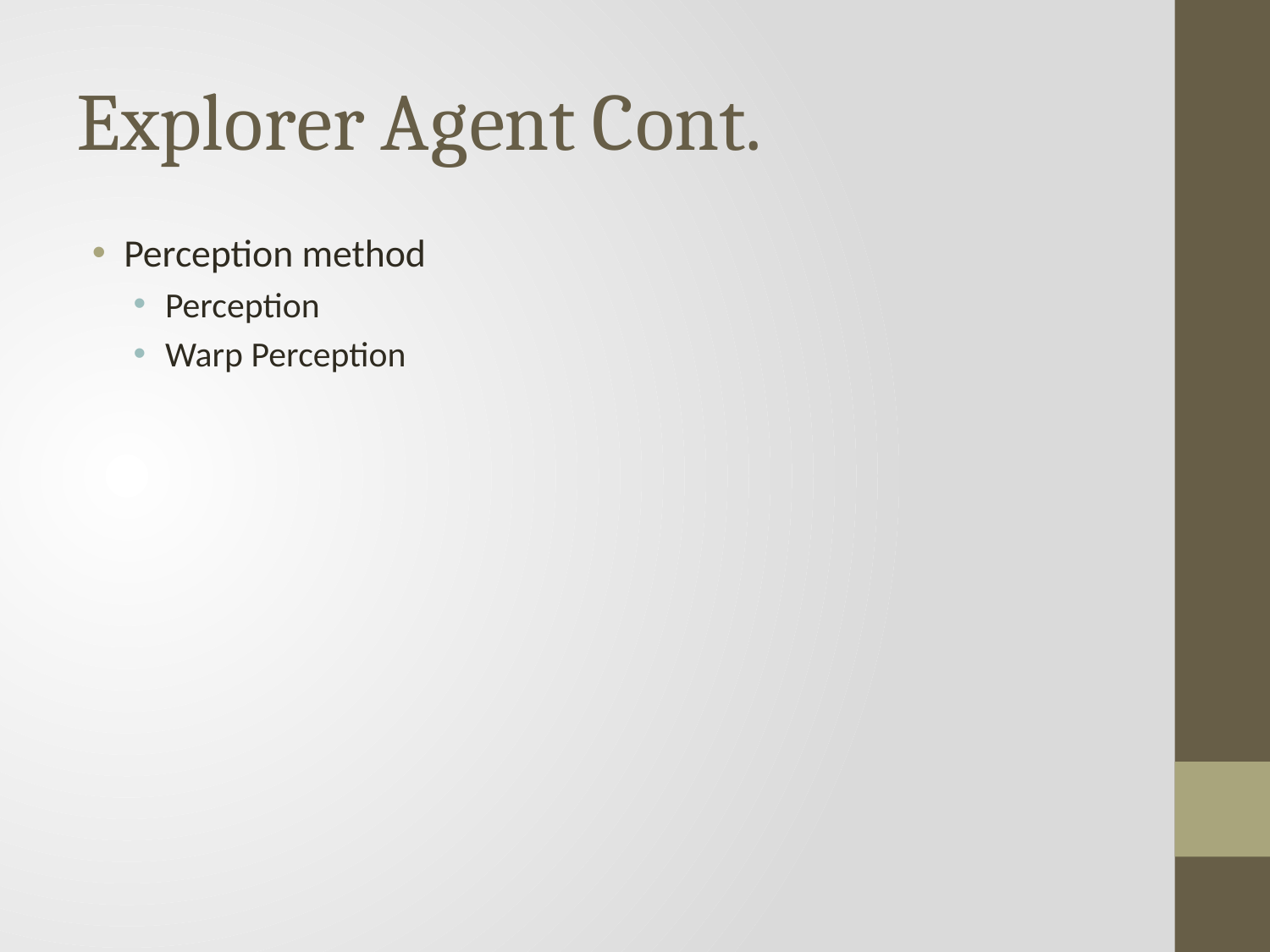

# Explorer Agent Cont.
Perception method
Perception
Warp Perception